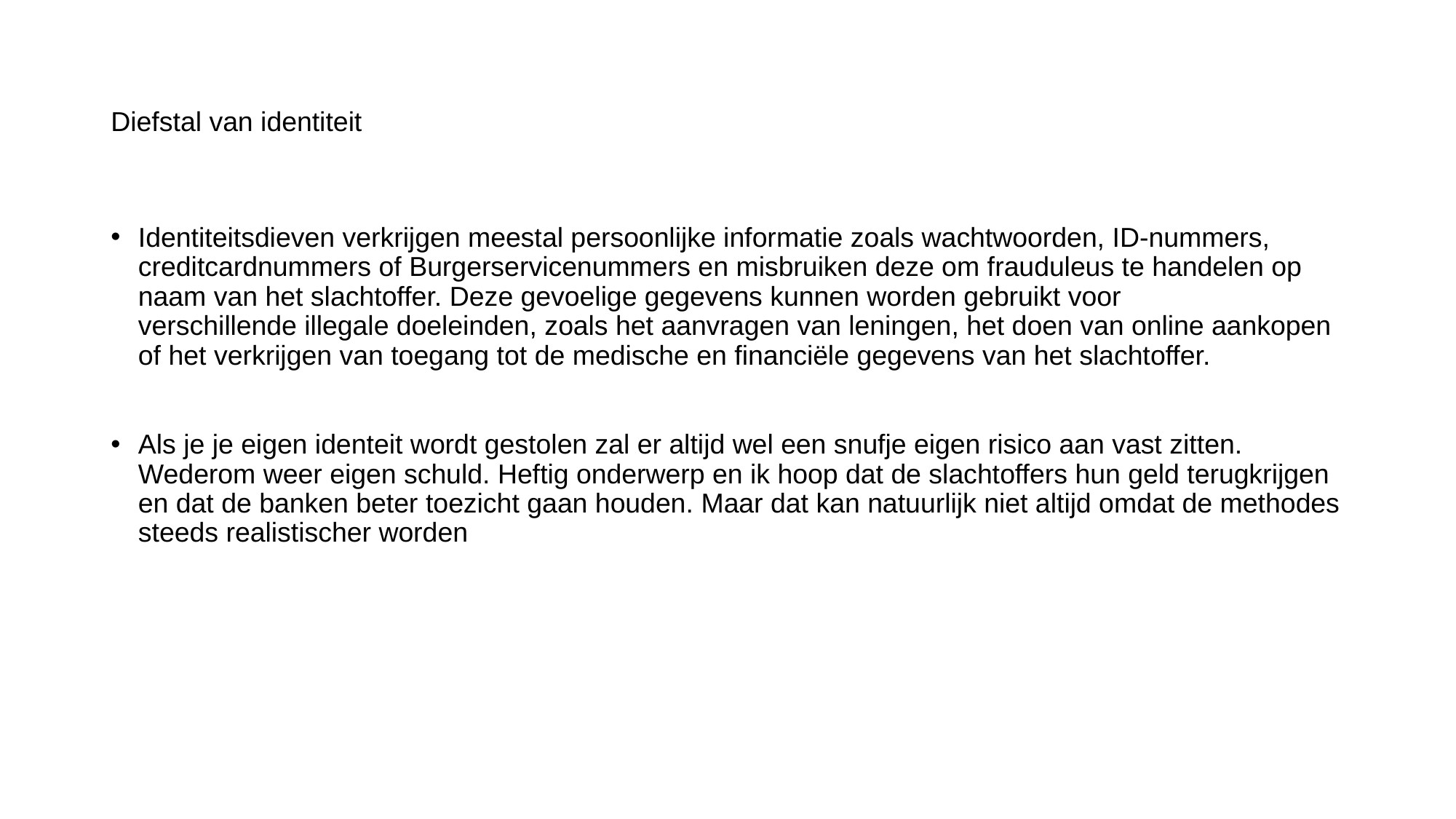

# Diefstal van identiteit
Identiteitsdieven verkrijgen meestal persoonlijke informatie zoals wachtwoorden, ID-nummers, creditcardnummers of Burgerservicenummers en misbruiken deze om frauduleus te handelen op naam van het slachtoffer. Deze gevoelige gegevens kunnen worden gebruikt voor verschillende illegale doeleinden, zoals het aanvragen van leningen, het doen van online aankopen of het verkrijgen van toegang tot de medische en financiële gegevens van het slachtoffer.

Als je je eigen identeit wordt gestolen zal er altijd wel een snufje eigen risico aan vast zitten. Wederom weer eigen schuld. Heftig onderwerp en ik hoop dat de slachtoffers hun geld terugkrijgen en dat de banken beter toezicht gaan houden. Maar dat kan natuurlijk niet altijd omdat de methodes steeds realistischer worden